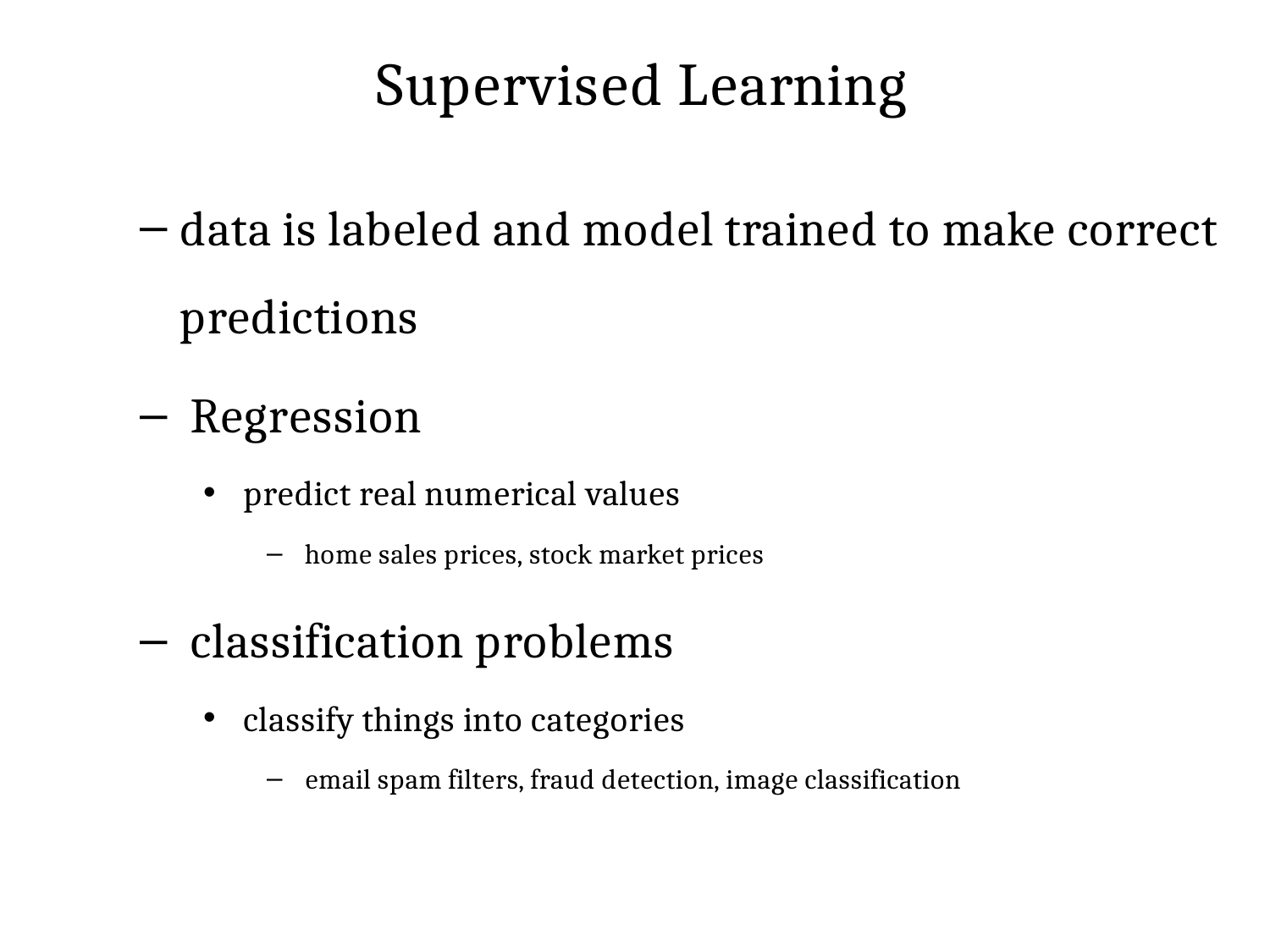

# Supervised Learning
data is labeled and model trained to make correct predictions
 Regression
 predict real numerical values
 home sales prices, stock market prices
 classification problems
 classify things into categories
 email spam filters, fraud detection, image classification